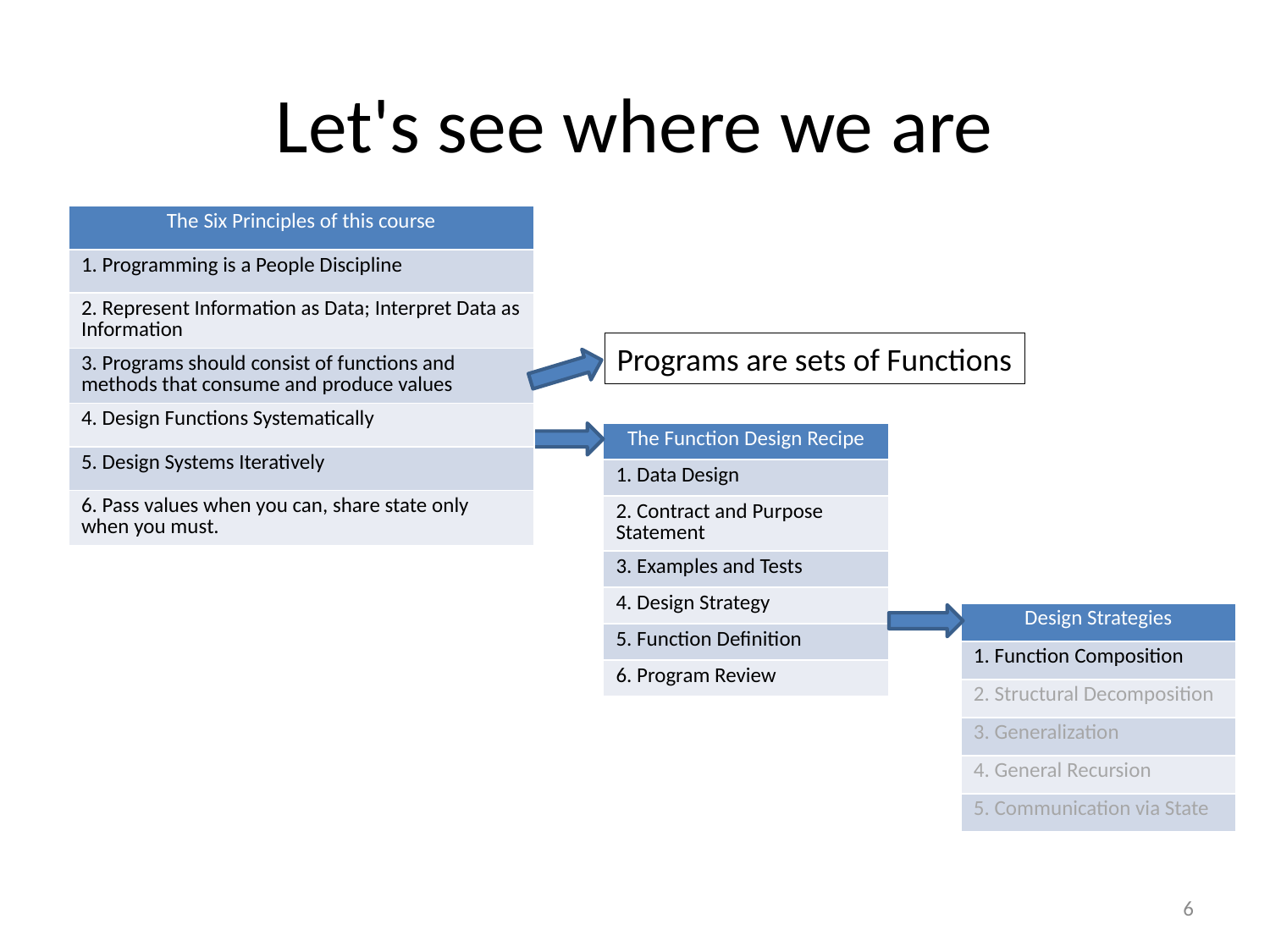

# Let's see where we are
| The Six Principles of this course |
| --- |
| 1. Programming is a People Discipline |
| 2. Represent Information as Data; Interpret Data as Information |
| 3. Programs should consist of functions and methods that consume and produce values |
| 4. Design Functions Systematically |
| 5. Design Systems Iteratively |
| 6. Pass values when you can, share state only when you must. |
Programs are sets of Functions

| The Function Design Recipe |
| --- |
| 1. Data Design |
| 2. Contract and Purpose Statement |
| 3. Examples and Tests |
| 4. Design Strategy |
| 5. Function Definition |
| 6. Program Review |
| Design Strategies |
| --- |
| 1. Function Composition |
| 2. Structural Decomposition |
| 3. Generalization |
| 4. General Recursion |
| 5. Communication via State |

6